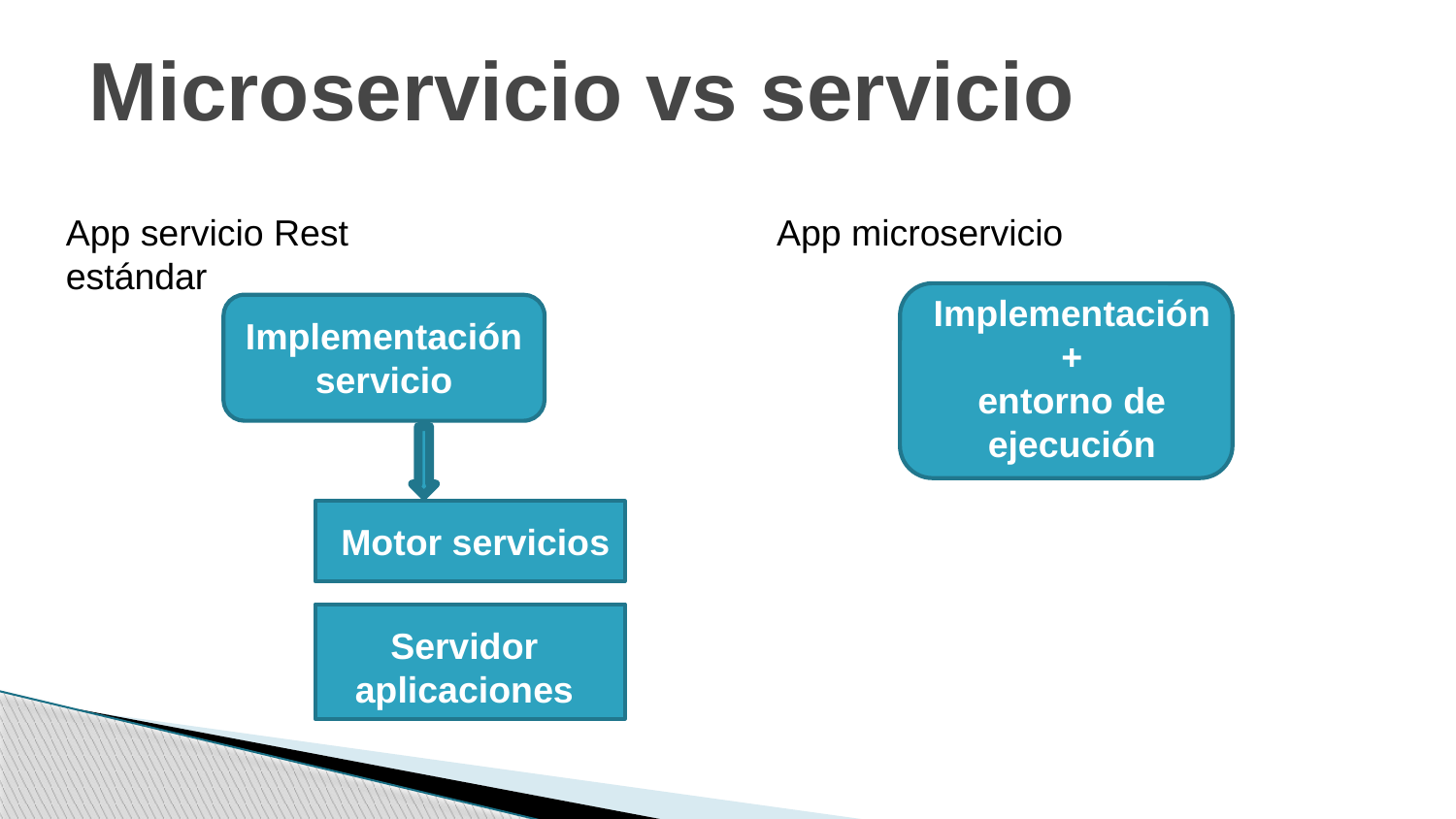

Microservicio vs servicio
App servicio Rest estándar
App microservicio
Implementación
+
entorno de ejecución

Implementación servicio

Motor servicios

Servidor aplicaciones